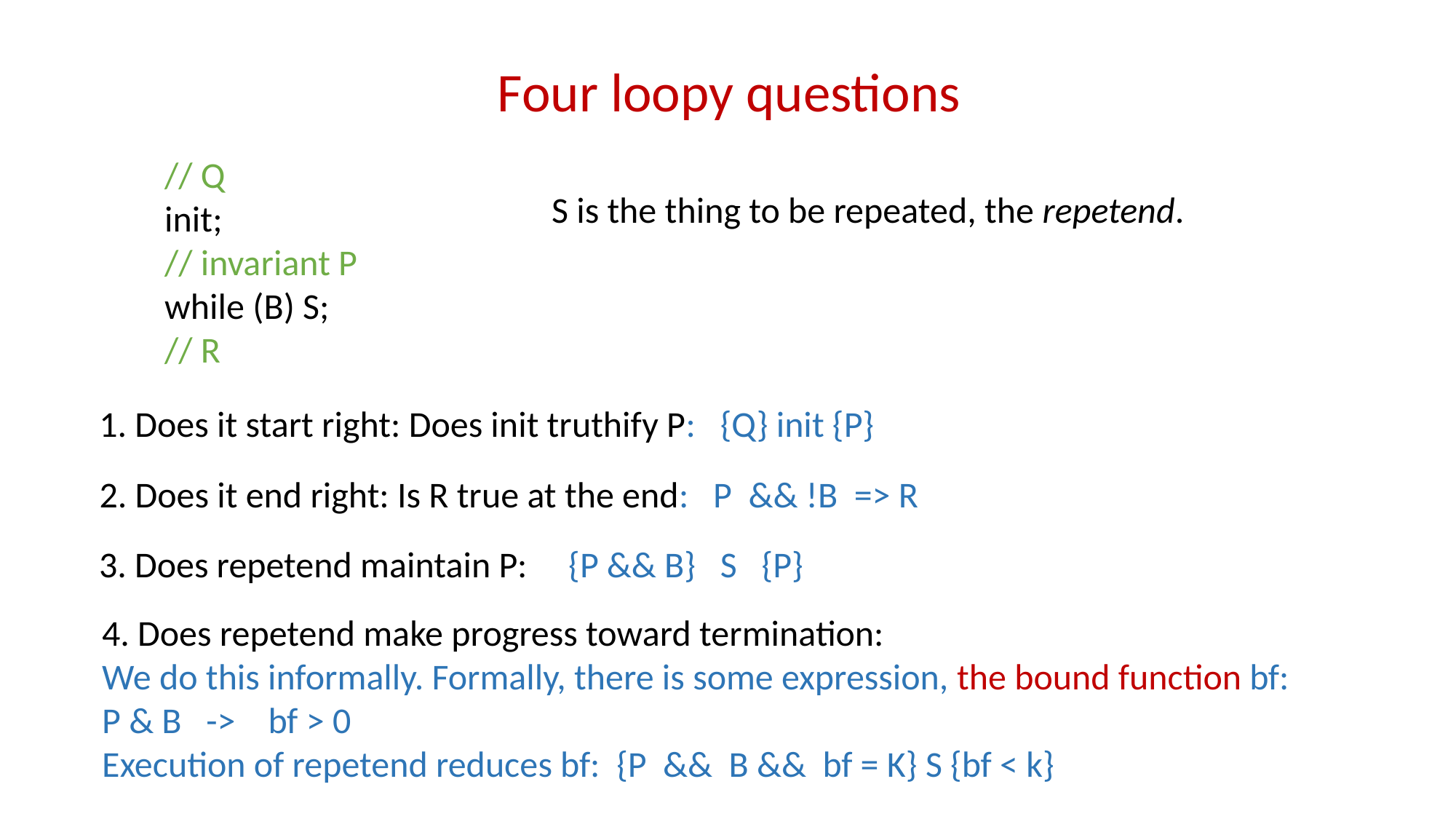

# Four loopy questions
// Q
init;
// invariant P
while (B) S;
// R
S is the thing to be repeated, the repetend.
1. Does it start right: Does init truthify P:   {Q} init {P}
2. Does it end right: Is R true at the end:   P  && !B  => R
3. Does repetend maintain P:     {P && B}   S   {P}
4. Does repetend make progress toward termination:
We do this informally. Formally, there is some expression, the bound function bf:
P & B   ->    bf > 0
Execution of repetend reduces bf:  {P  &&  B &&  bf = K} S {bf < k}